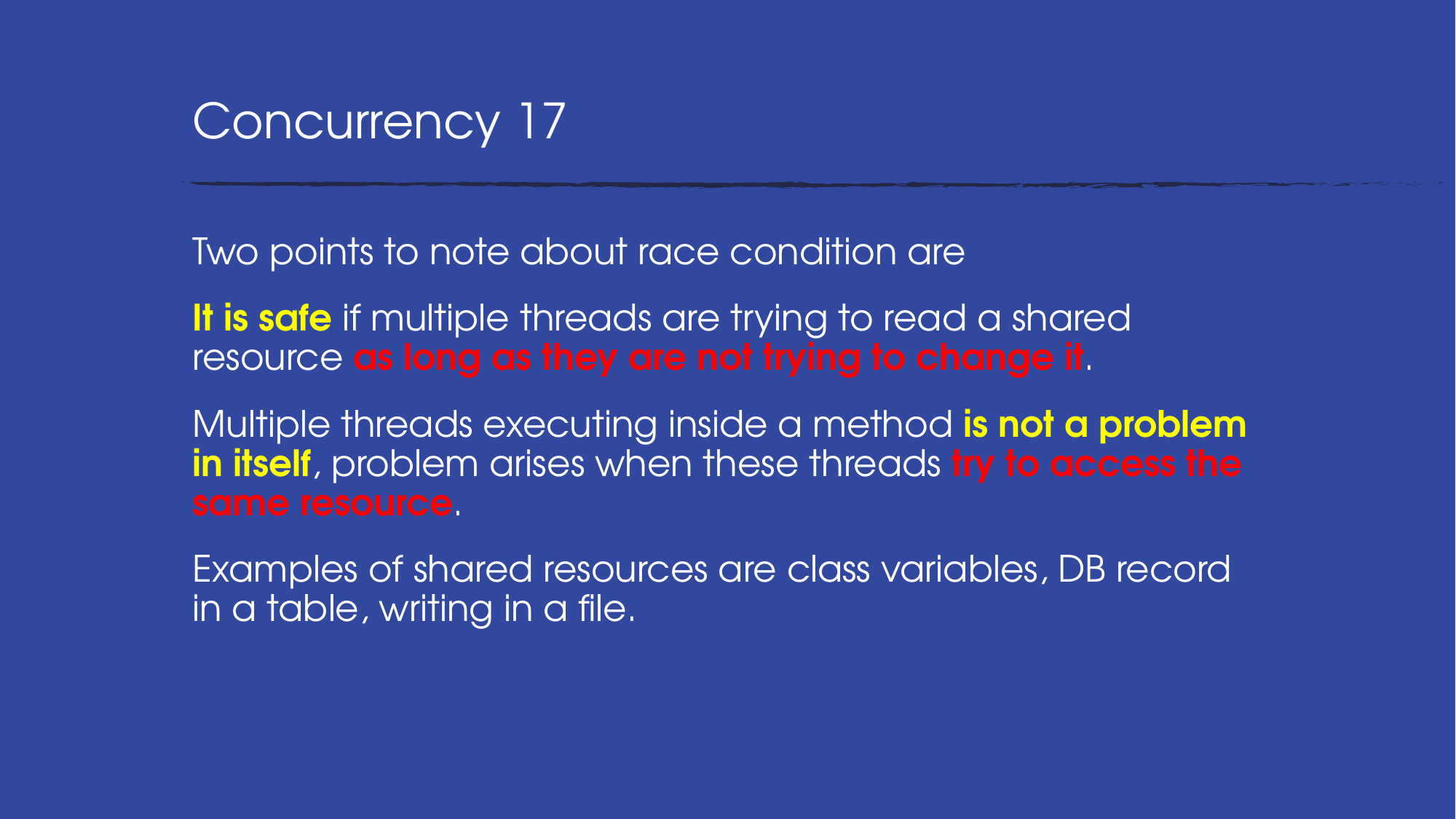

# Concurrency 17
Two points to note about race condition are
It is safe if multiple threads are trying to read a shared resource as long as they are not trying to change it.
Multiple threads executing inside a method is not a problem in itself, problem arises when these threads try to access the same resource.
Examples of shared resources are class variables, DB record in a table, writing in a file.